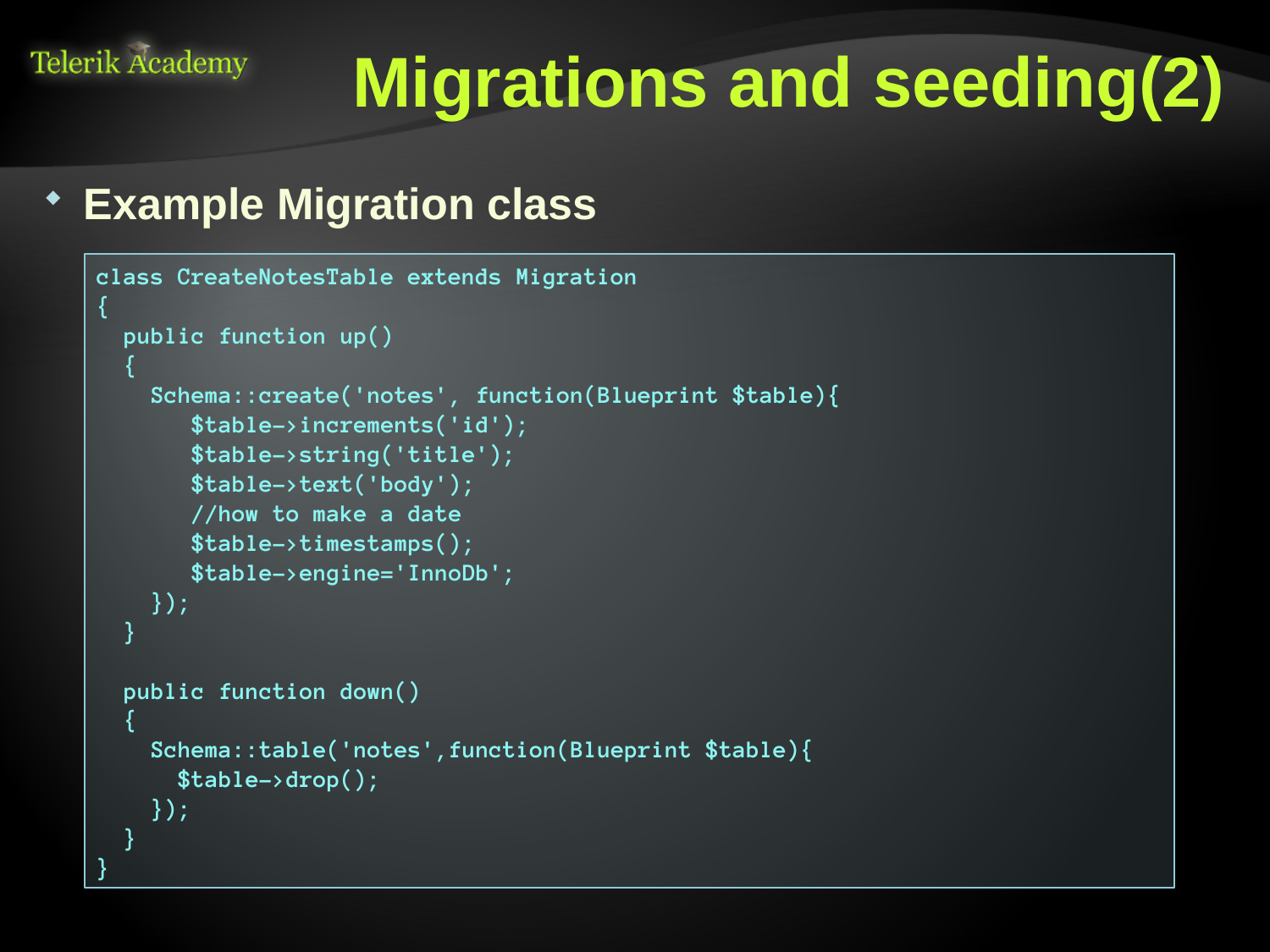

# Migrations and seeding(2)
Example Migration class

class CreateNotesTable extends Migration
{
  public function up()
  {
    Schema::create('notes', function(Blueprint $table){
       $table->increments('id');
       $table->string('title');
       $table->text('body');
       //how to make a date
       $table->timestamps();
       $table->engine='InnoDb';
    });
  }

  public function down()
  {
    Schema::table('notes',function(Blueprint $table){
      $table->drop();
    });
  }
}